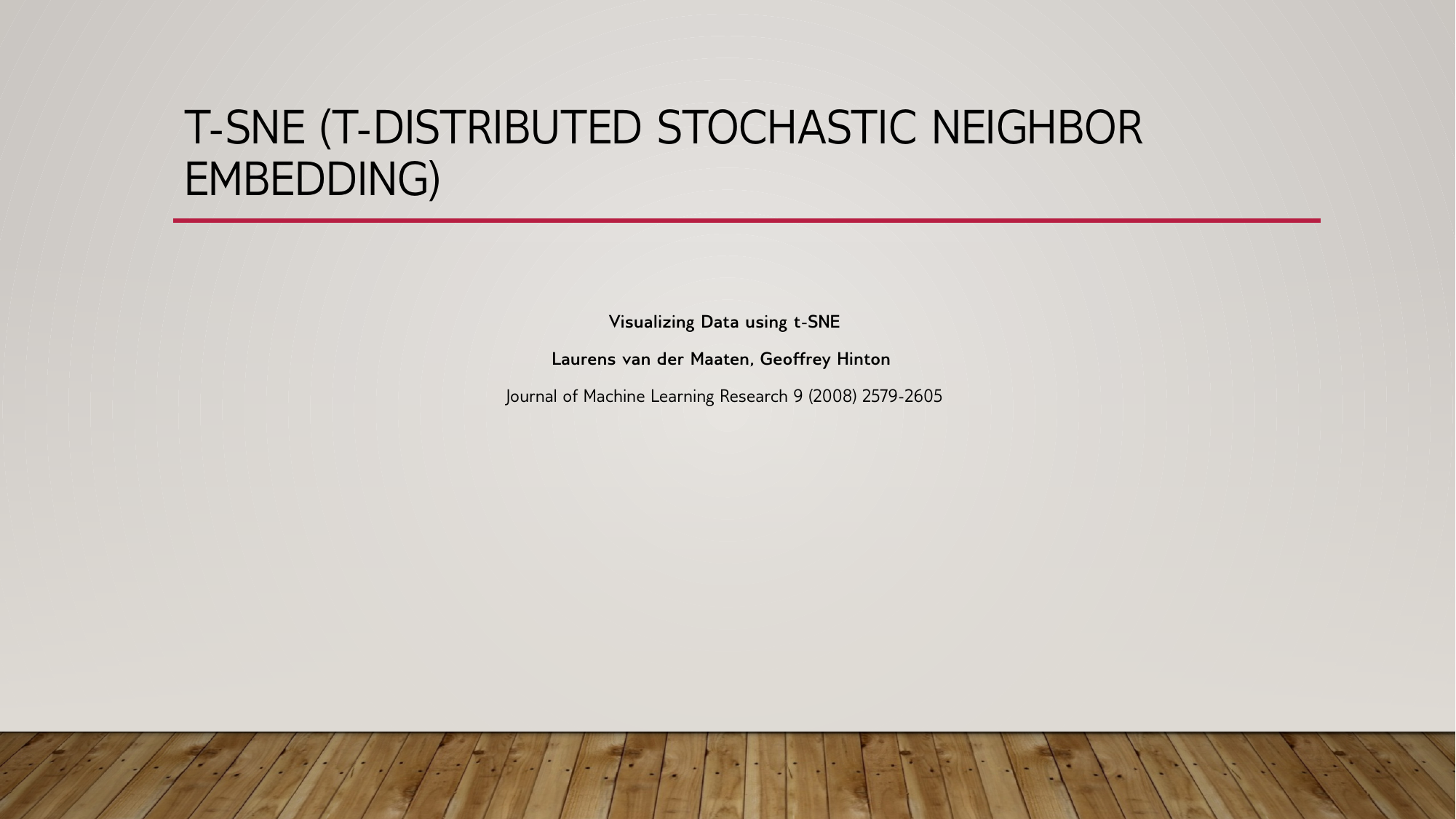

# T-SNE (t-Distributed Stochastic Neighbor Embedding)
Visualizing Data using t-SNE
Laurens van der Maaten, Geoffrey Hinton
Journal of Machine Learning Research 9 (2008) 2579-2605